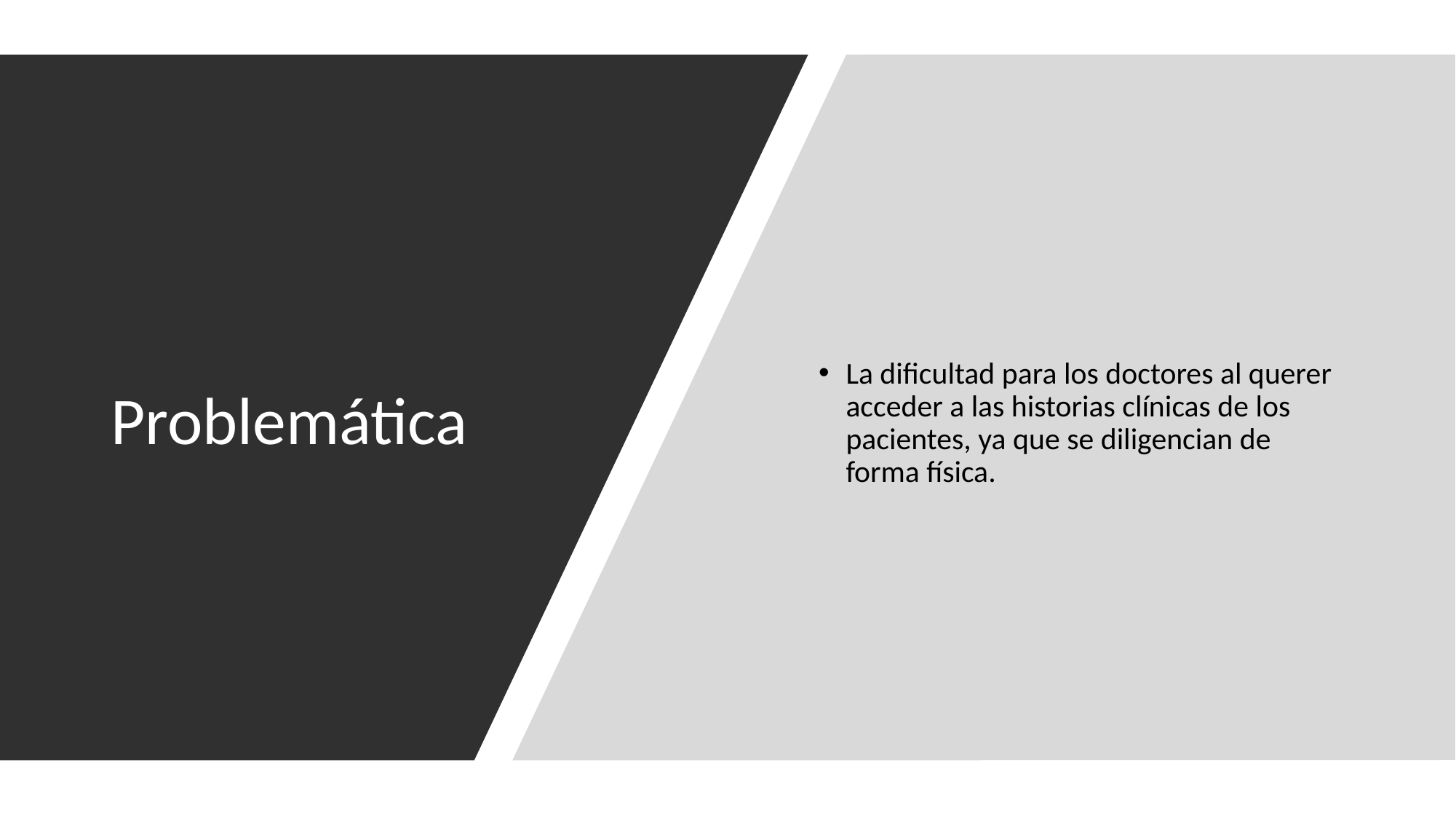

La dificultad para los doctores al querer acceder a las historias clínicas de los pacientes, ya que se diligencian de forma física.
# Problemática